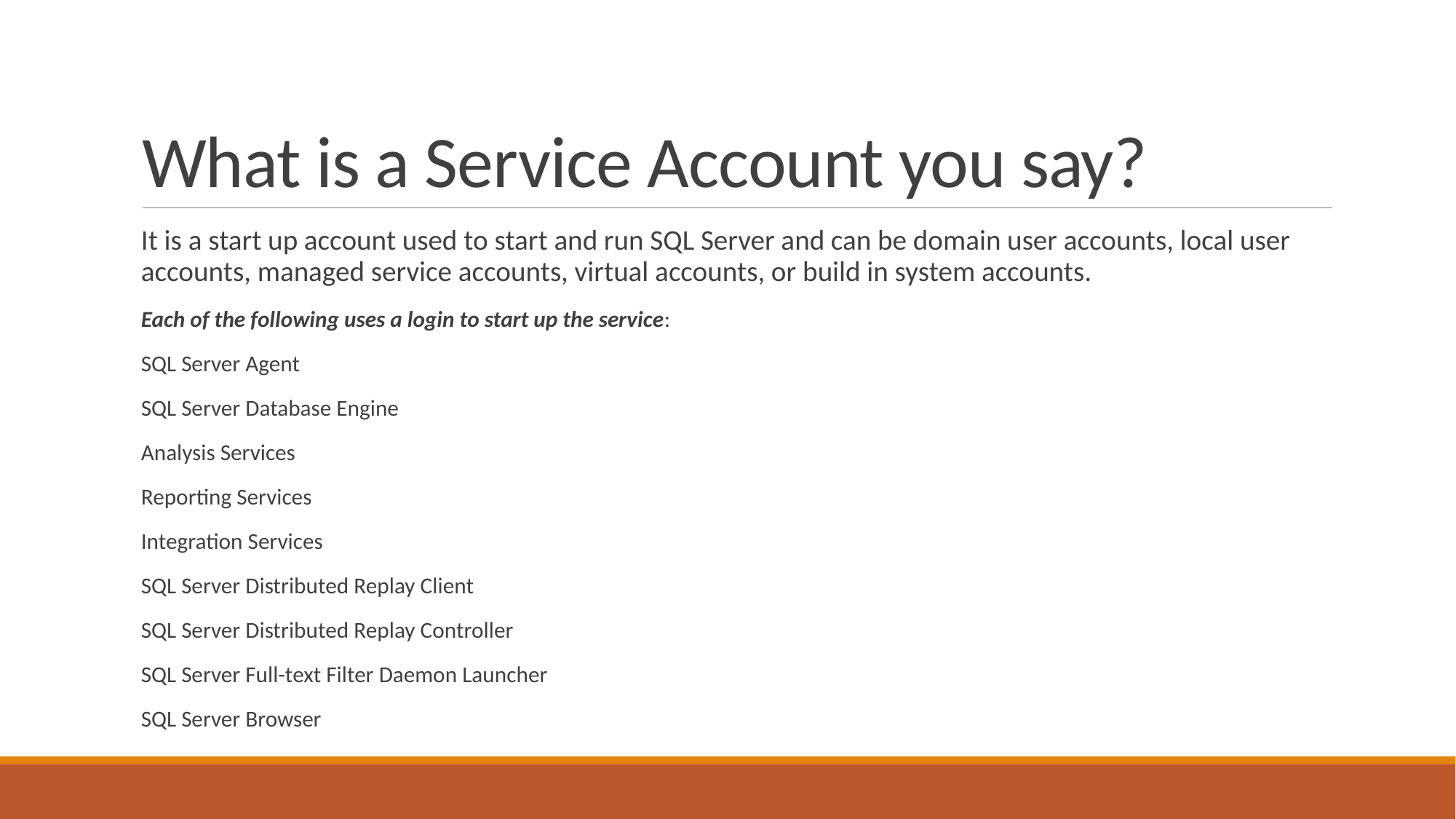

# What is a Service Account you say?
It is a start up account used to start and run SQL Server and can be domain user accounts, local user accounts, managed service accounts, virtual accounts, or build in system accounts.
Each of the following uses a login to start up the service:
SQL Server Agent
SQL Server Database Engine
Analysis Services
Reporting Services
Integration Services
SQL Server Distributed Replay Client
SQL Server Distributed Replay Controller
SQL Server Full-text Filter Daemon Launcher
SQL Server Browser